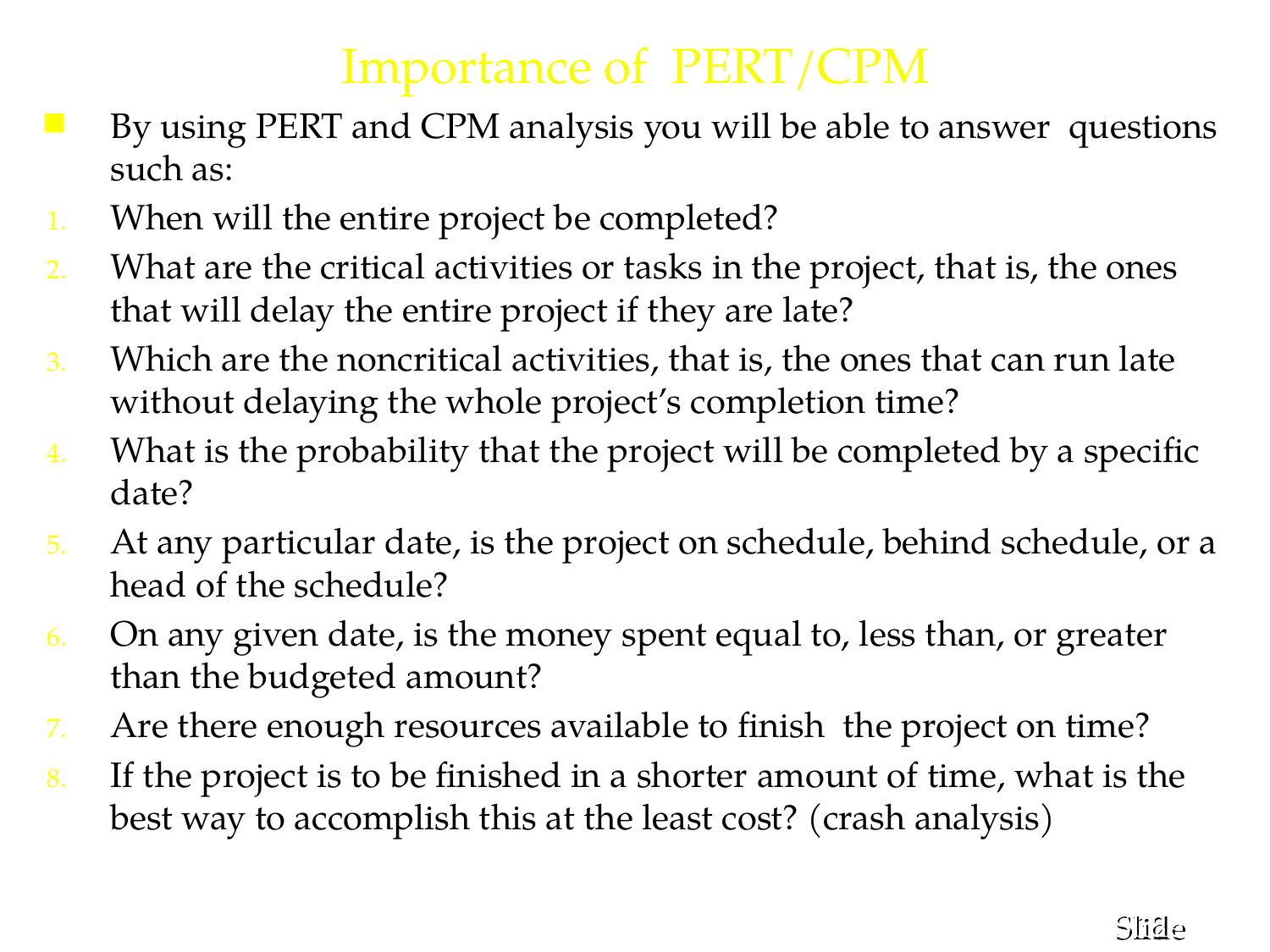

# Importance of  PERT/CPM
By using PERT and CPM analysis you will be able to answer  questions such as:
When will the entire project be completed?
What are the critical activities or tasks in the project, that is, the ones that will delay the entire project if they are late?
Which are the noncritical activities, that is, the ones that can run late without delaying the whole project’s completion time?
What is the probability that the project will be completed by a specific date?
At any particular date, is the project on schedule, behind schedule, or a head of the schedule?
On any given date, is the money spent equal to, less than, or greater than the budgeted amount?
Are there enough resources available to finish  the project on time?
If the project is to be finished in a shorter amount of time, what is the best way to accomplish this at the least cost? (crash analysis)